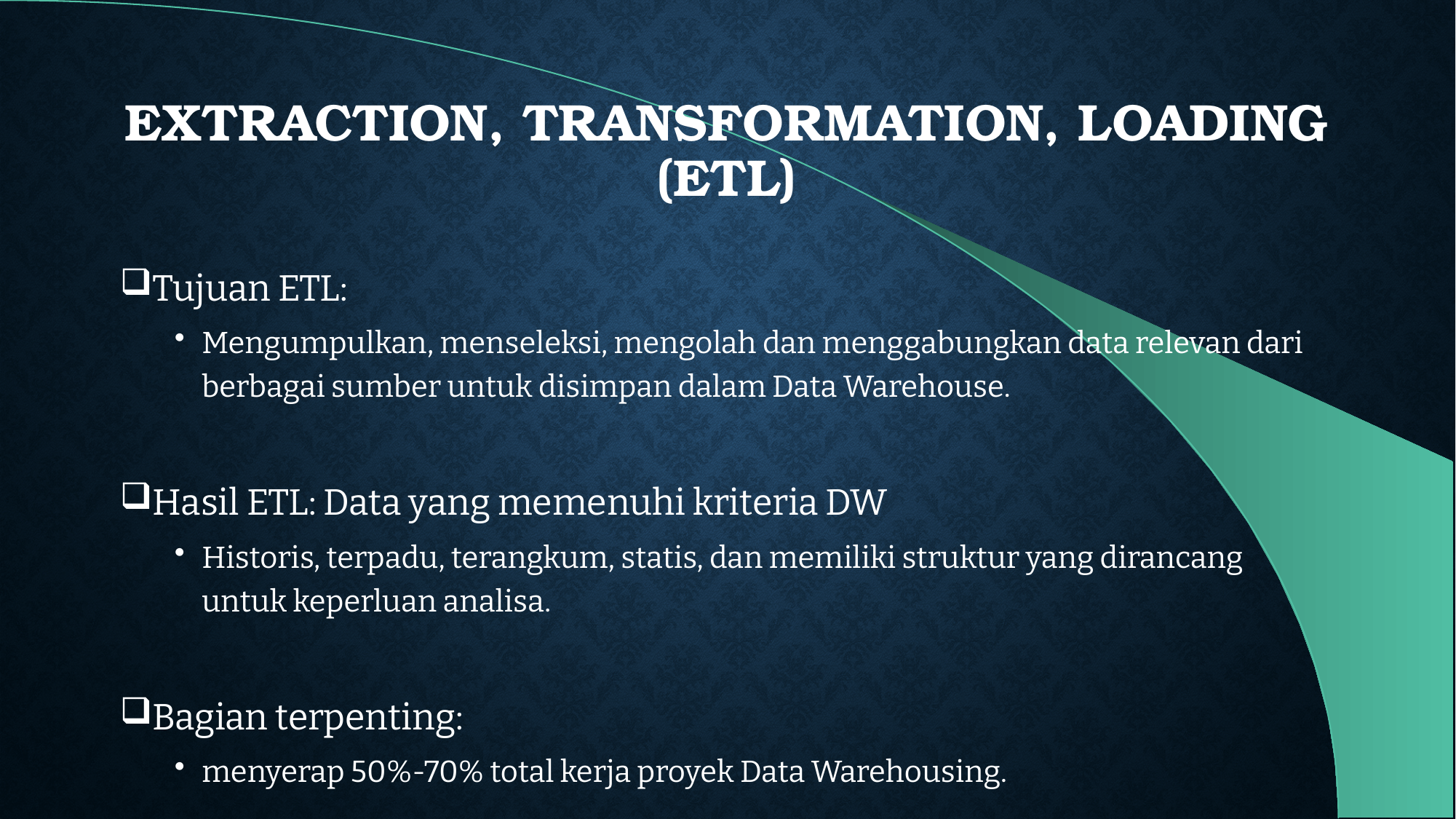

# Extraction, Transformation, Loading (ETL)
Tujuan ETL:
Mengumpulkan, menseleksi, mengolah dan menggabungkan data relevan dari berbagai sumber untuk disimpan dalam Data Warehouse.

Hasil ETL: Data yang memenuhi kriteria DW
Historis, terpadu, terangkum, statis, dan memiliki struktur yang dirancang untuk keperluan analisa.

Bagian terpenting:
menyerap 50%-70% total kerja proyek Data Warehousing.